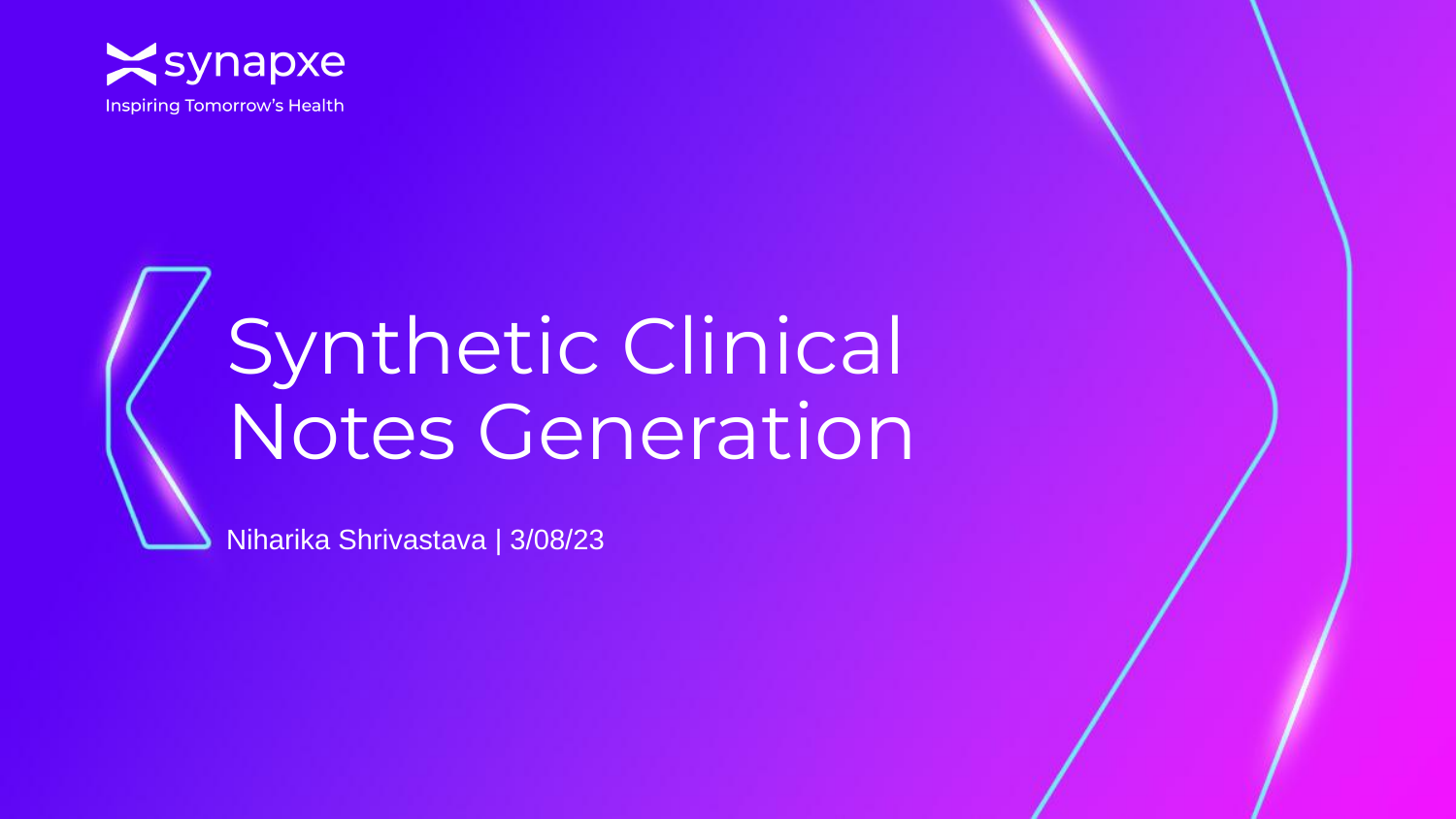

# Synthetic Clinical Notes Generation

Niharika Shrivastava | 3/08/23